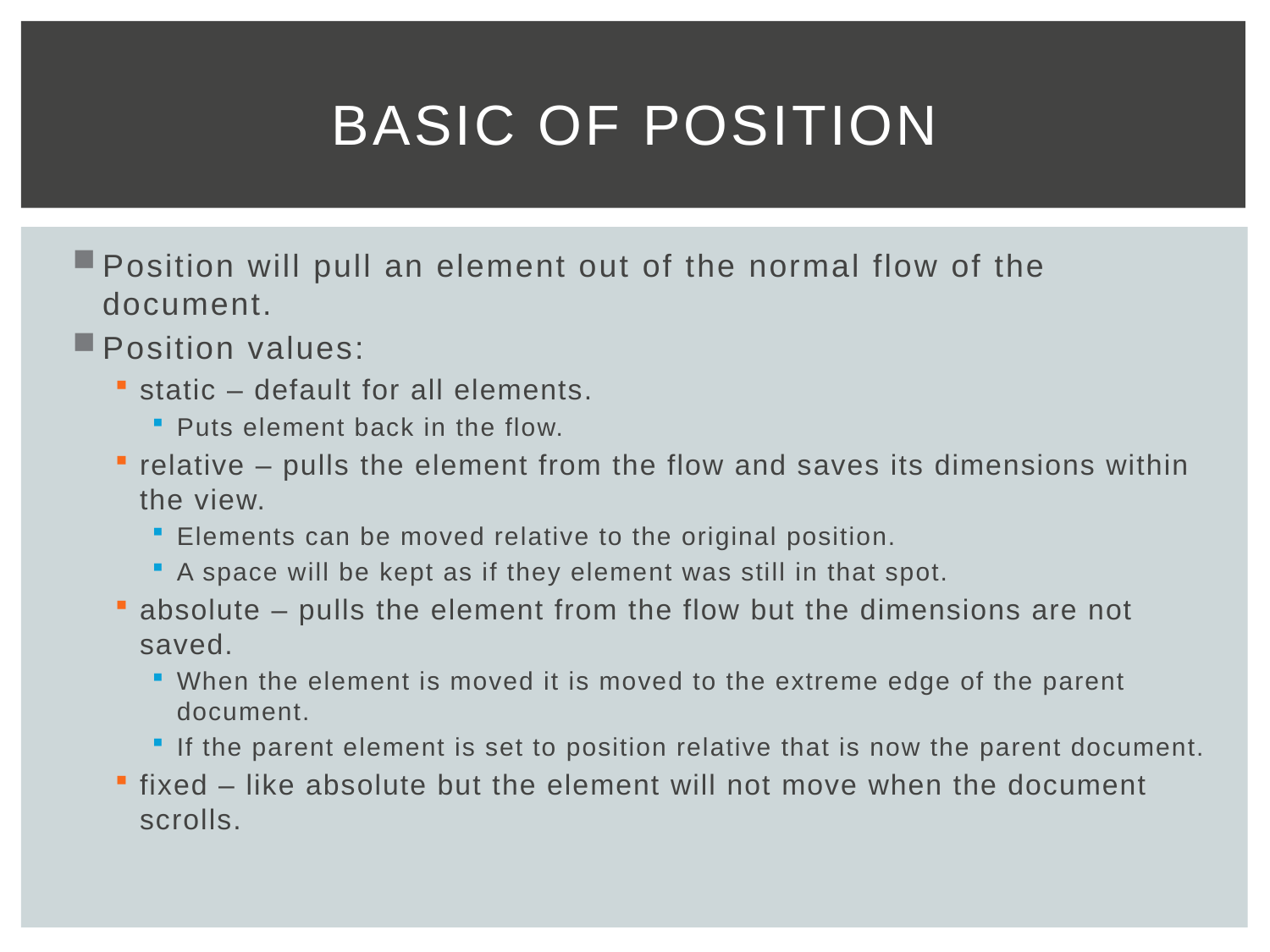

# Basic of Position
Position will pull an element out of the normal flow of the document.
Position values:
static – default for all elements.
Puts element back in the flow.
relative – pulls the element from the flow and saves its dimensions within the view.
Elements can be moved relative to the original position.
A space will be kept as if they element was still in that spot.
absolute – pulls the element from the flow but the dimensions are not saved.
When the element is moved it is moved to the extreme edge of the parent document.
If the parent element is set to position relative that is now the parent document.
fixed – like absolute but the element will not move when the document scrolls.